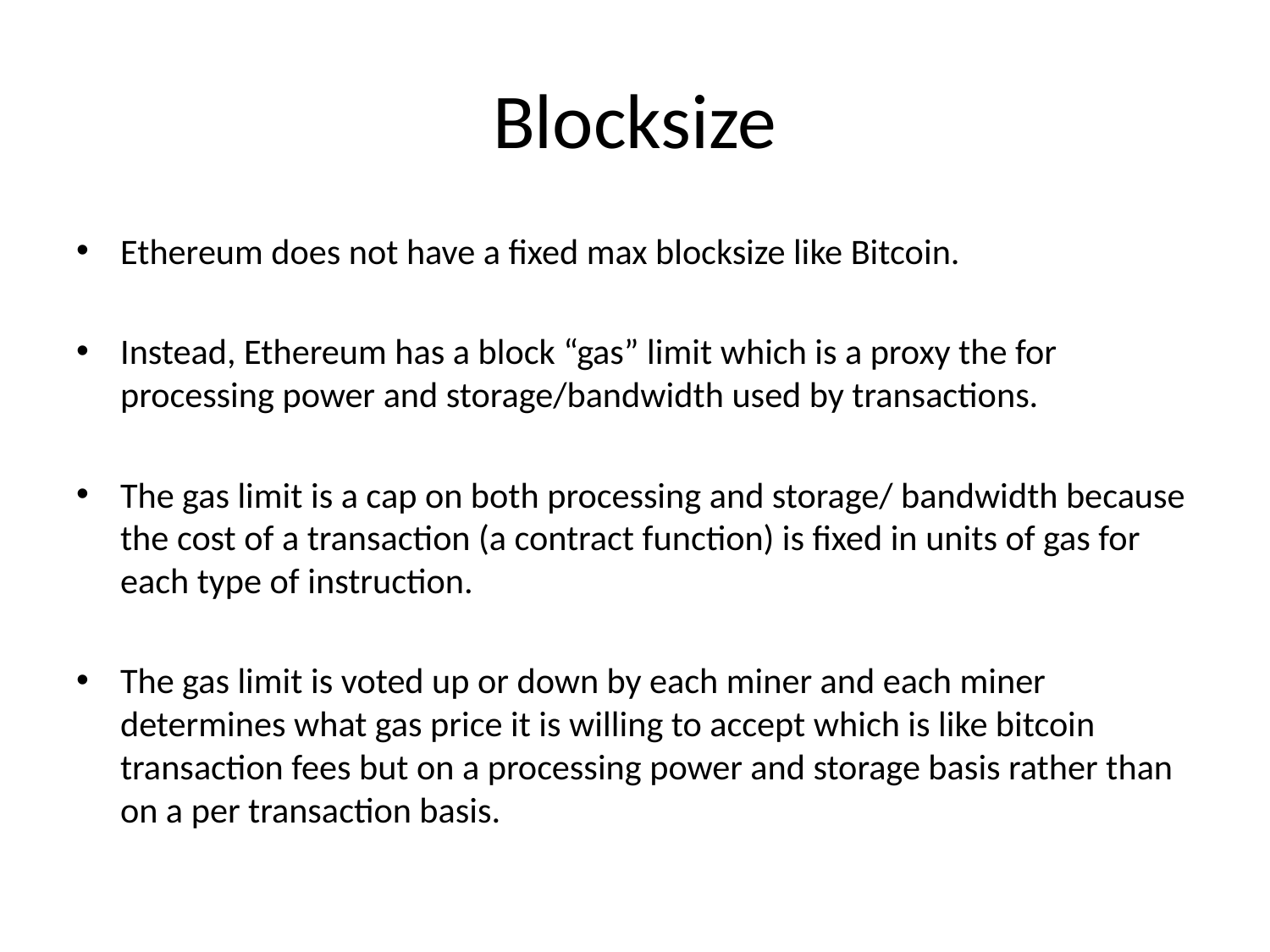

# Blocksize
Ethereum does not have a fixed max blocksize like Bitcoin.

Instead, Ethereum has a block “gas” limit which is a proxy the for processing power and storage/bandwidth used by transactions.

The gas limit is a cap on both processing and storage/ bandwidth because the cost of a transaction (a contract function) is fixed in units of gas for each type of instruction.

The gas limit is voted up or down by each miner and each miner determines what gas price it is willing to accept which is like bitcoin transaction fees but on a processing power and storage basis rather than on a per transaction basis.